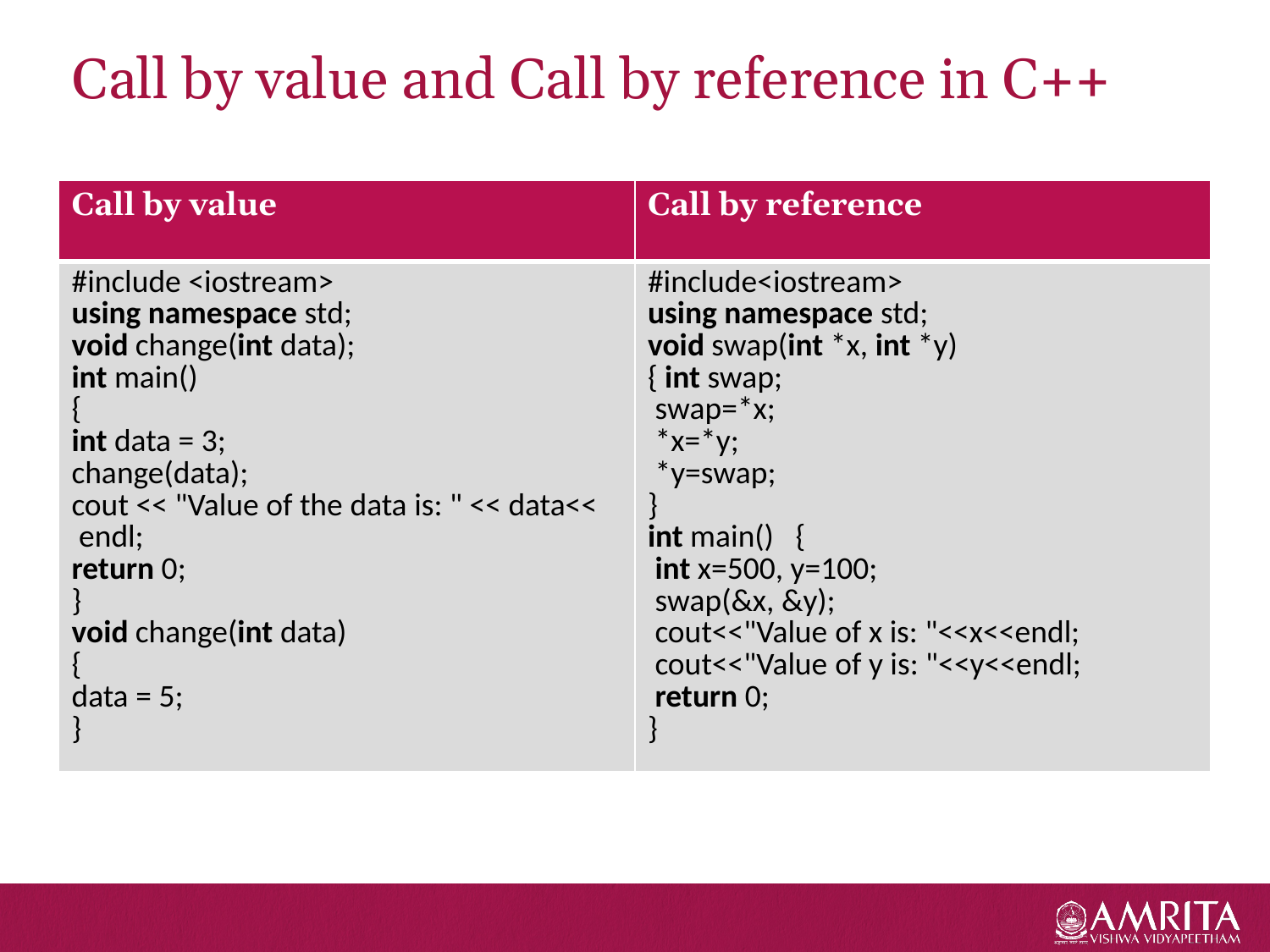

# Call by value and Call by reference in C++
| Call by value | Call by reference |
| --- | --- |
| #include <iostream>   using namespace std;   void change(int data);   int main()   {   int data = 3;   change(data);   cout << "Value of the data is: " << data<<  endl;   return 0;   }   void change(int data)   {   data = 5;   } | #include<iostream>   using namespace std;     void swap(int \*x, int \*y)   { int swap;    swap=\*x;    \*x=\*y;    \*y=swap;   }   int main()   {      int x=500, y=100;      swap(&x, &y);    cout<<"Value of x is: "<<x<<endl;    cout<<"Value of y is: "<<y<<endl;    return 0;   } |